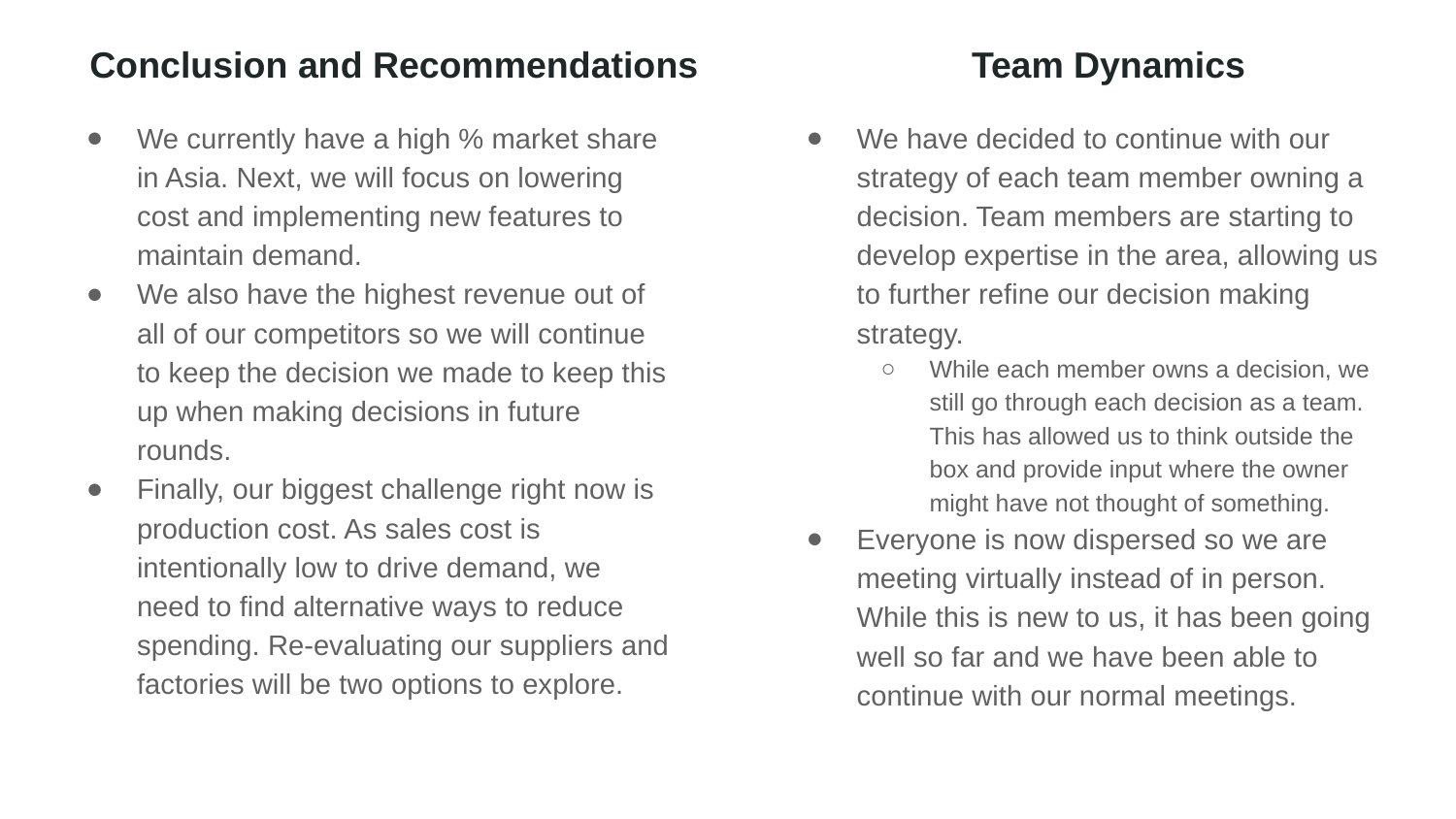

# Conclusion and Recommendations
Team Dynamics
We currently have a high % market share in Asia. Next, we will focus on lowering cost and implementing new features to maintain demand.
We also have the highest revenue out of all of our competitors so we will continue to keep the decision we made to keep this up when making decisions in future rounds.
Finally, our biggest challenge right now is production cost. As sales cost is intentionally low to drive demand, we need to find alternative ways to reduce spending. Re-evaluating our suppliers and factories will be two options to explore.
We have decided to continue with our strategy of each team member owning a decision. Team members are starting to develop expertise in the area, allowing us to further refine our decision making strategy.
While each member owns a decision, we still go through each decision as a team. This has allowed us to think outside the box and provide input where the owner might have not thought of something.
Everyone is now dispersed so we are meeting virtually instead of in person. While this is new to us, it has been going well so far and we have been able to continue with our normal meetings.